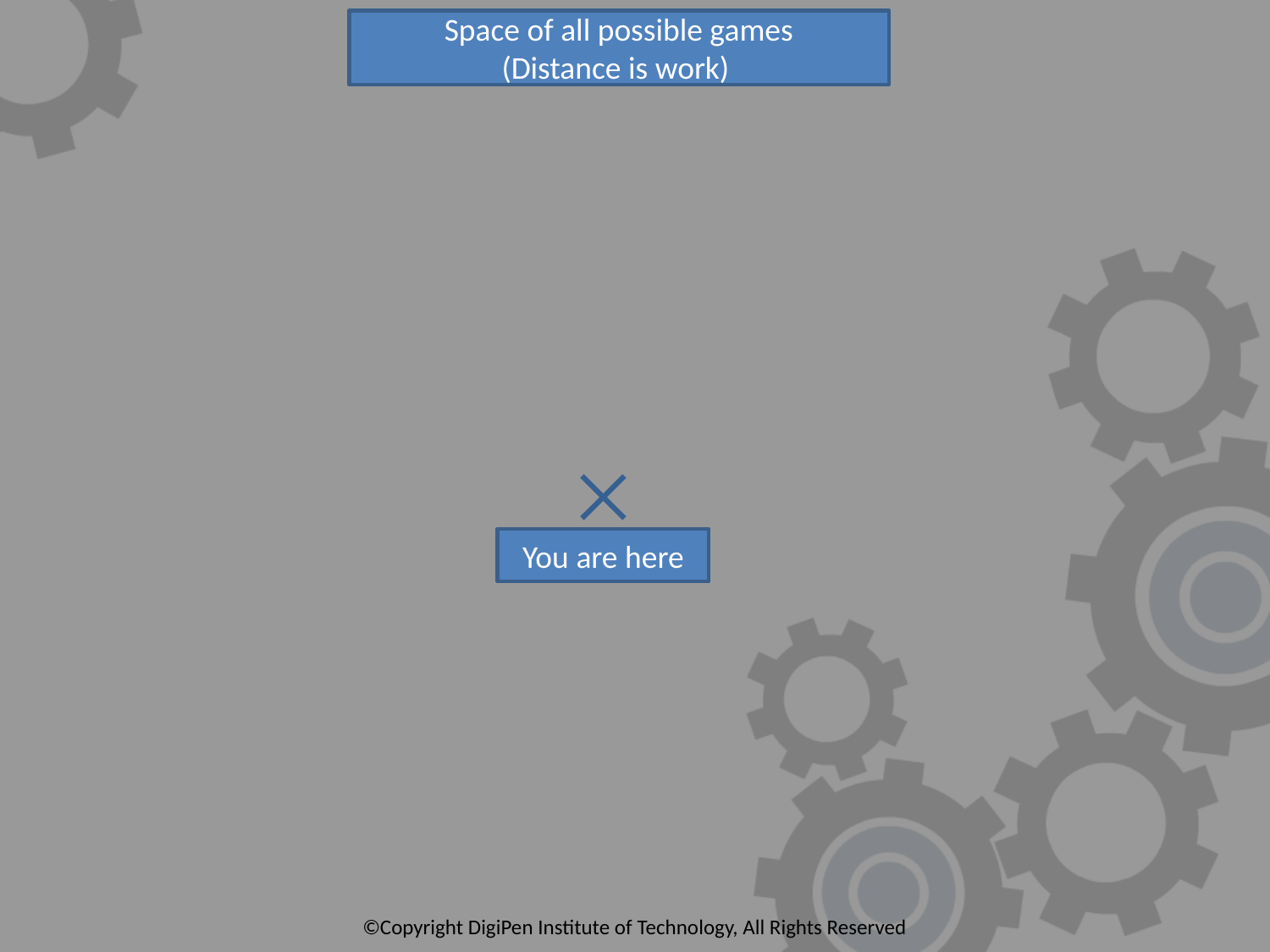

Space of all possible games
(Distance is work)
You are here
©Copyright DigiPen Institute of Technology, All Rights Reserved